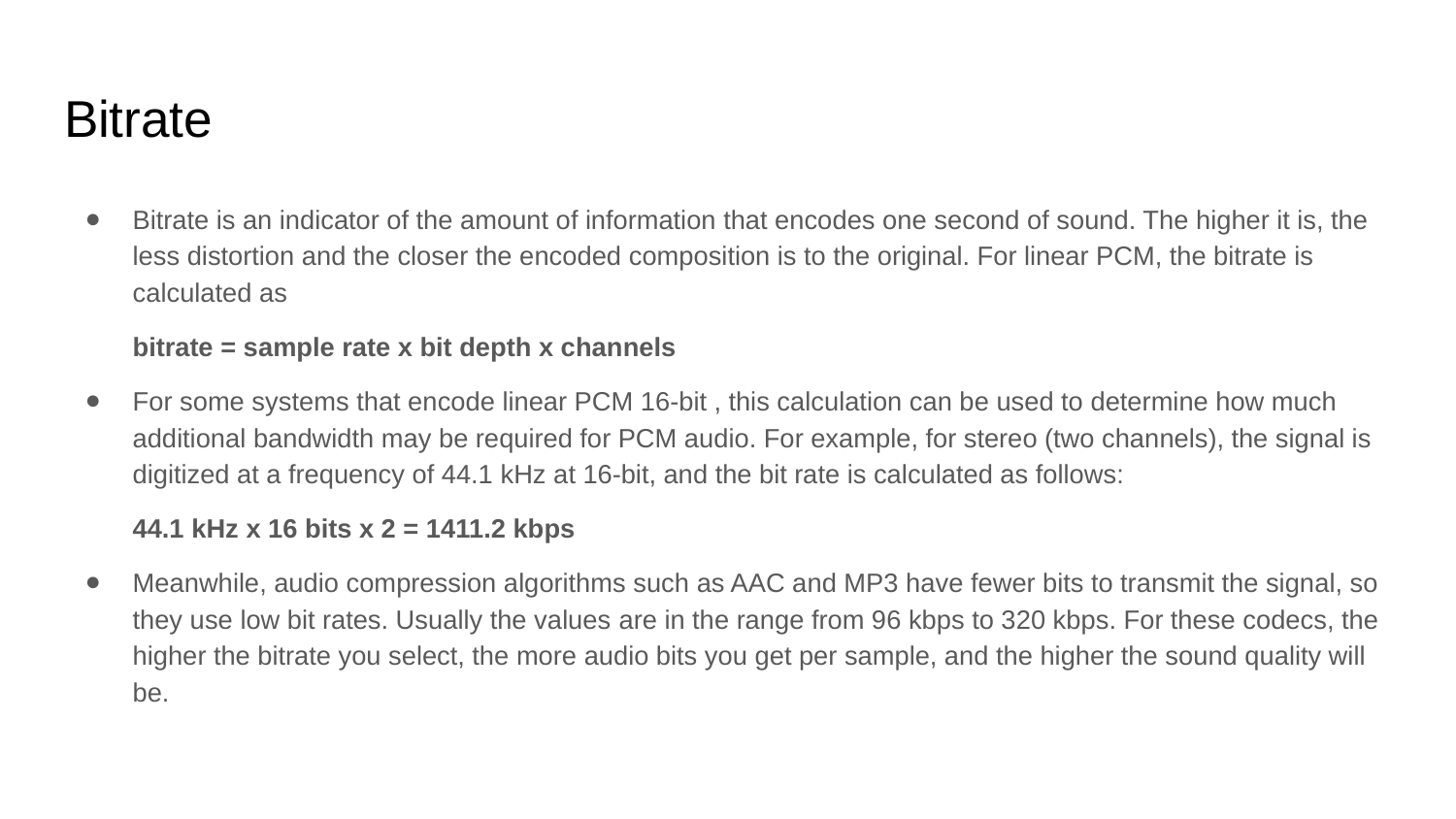

# Bitrate
Bitrate is an indicator of the amount of information that encodes one second of sound. The higher it is, the less distortion and the closer the encoded composition is to the original. For linear PCM, the bitrate is calculated as
bitrate = sample rate x bit depth x channels
For some systems that encode linear PCM 16-bit , this calculation can be used to determine how much additional bandwidth may be required for PCM audio. For example, for stereo (two channels), the signal is digitized at a frequency of 44.1 kHz at 16-bit, and the bit rate is calculated as follows:
44.1 kHz x 16 bits x 2 = 1411.2 kbps
Meanwhile, audio compression algorithms such as AAC and MP3 have fewer bits to transmit the signal, so they use low bit rates. Usually the values ​​are in the range from 96 kbps to 320 kbps. For these codecs, the higher the bitrate you select, the more audio bits you get per sample, and the higher the sound quality will be.